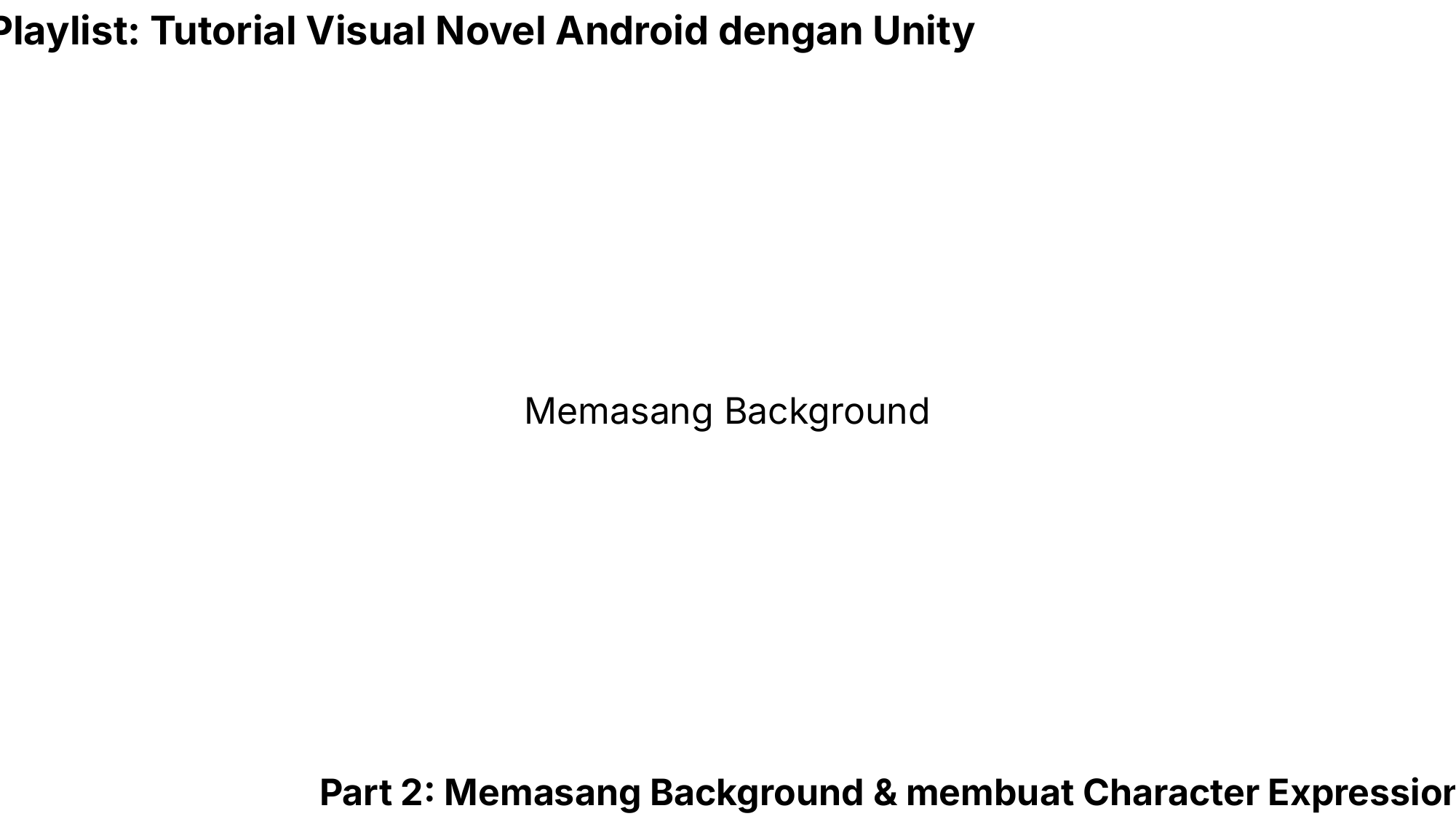

Playlist: Tutorial Visual Novel Android dengan Unity
Memasang Background
Part 2: Memasang Background & membuat Character Expression